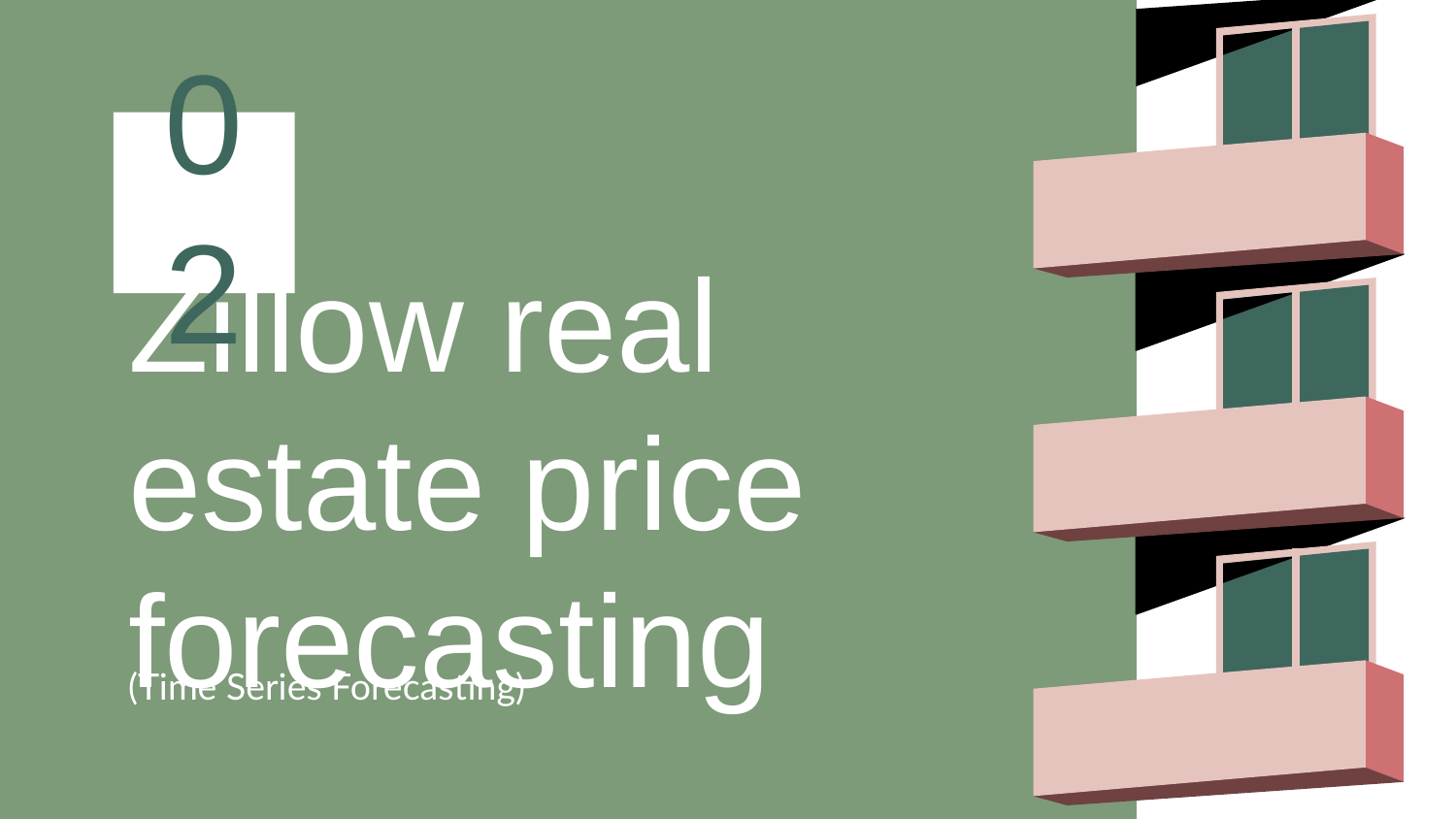

02
# Zillow real estate price forecasting
(Time Series Forecasting)